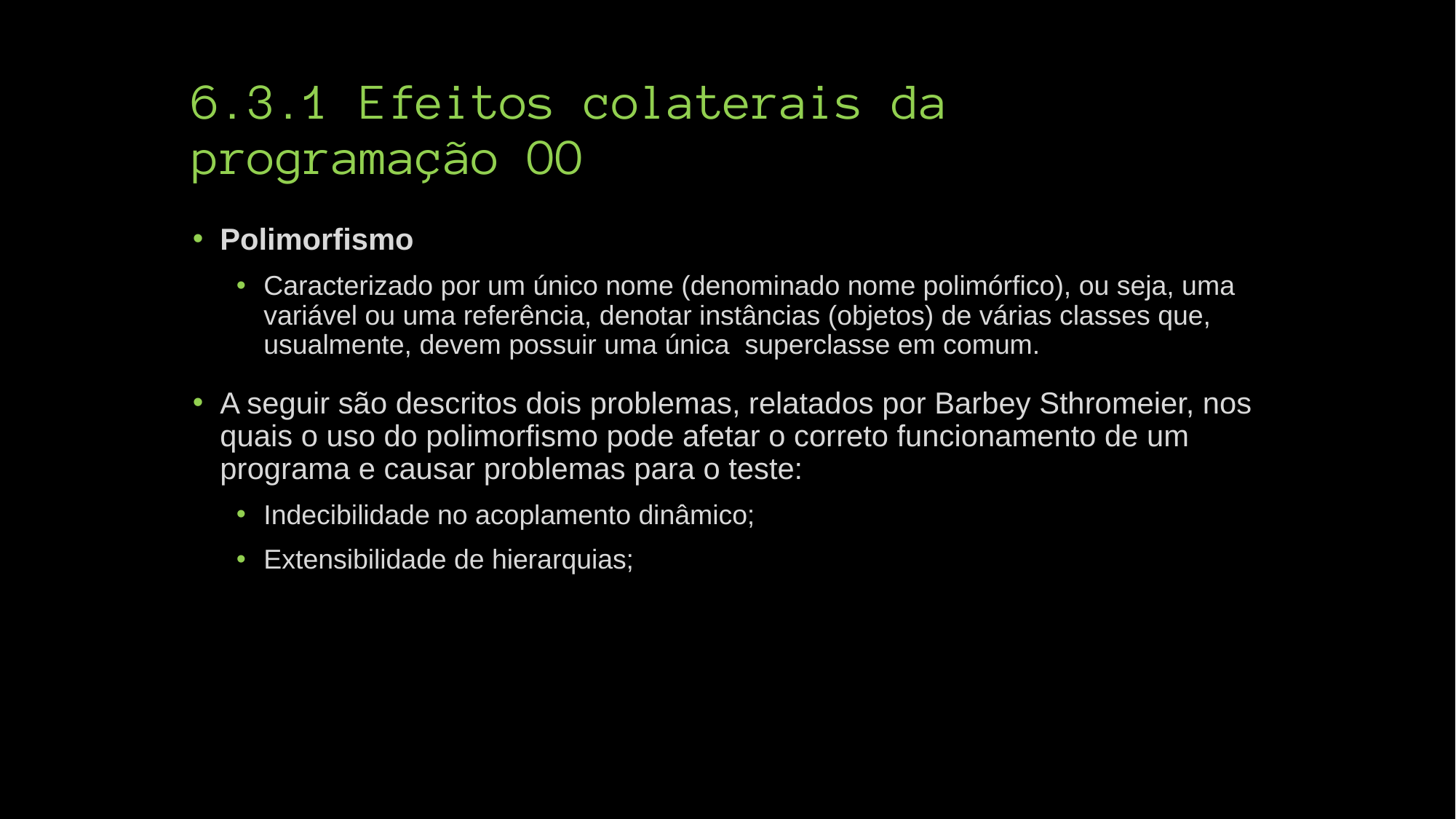

# 6.3.1 Efeitos colaterais da programação OO
Polimorfismo
Caracterizado por um único nome (denominado nome polimórfico), ou seja, uma variável ou uma referência, denotar instâncias (objetos) de várias classes que, usualmente, devem possuir uma única  superclasse em comum.
A seguir são descritos dois problemas, relatados por Barbey Sthromeier, nos quais o uso do polimorfismo pode afetar o correto funcionamento de um programa e causar problemas para o teste:
Indecibilidade no acoplamento dinâmico;
Extensibilidade de hierarquias;